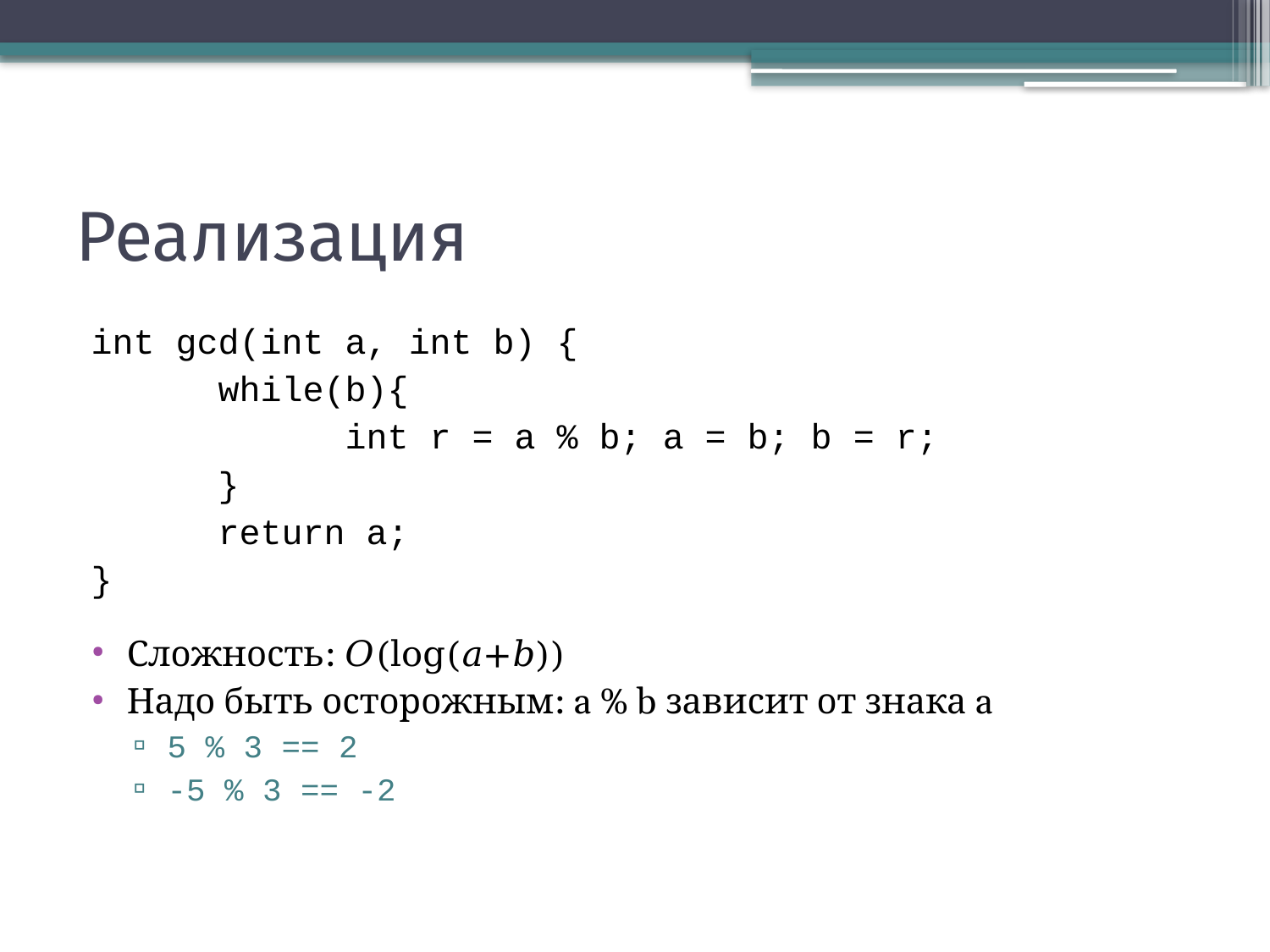

# Реализация
int gcd(int a, int b) {
	while(b){
		int r = a % b; a = b; b = r;
	}
	return a;
}

Сложность: 𝑂(log(𝑎+𝑏))
Надо быть осторожным: a % b зависит от знака a
5 % 3 == 2
-5 % 3 == -2